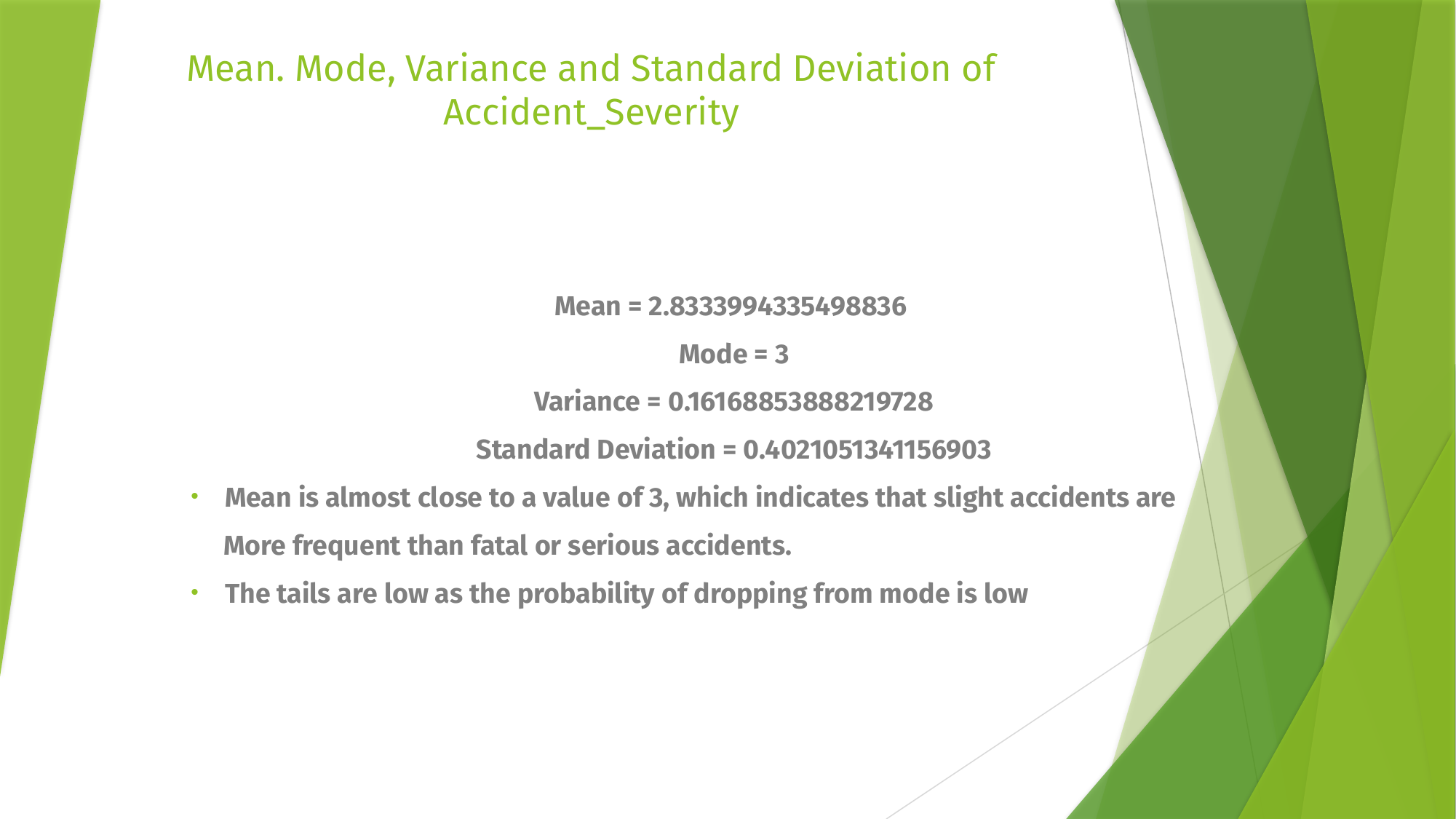

# Mean. Mode, Variance and Standard Deviation of Accident_Severity

Mean = 2.8333994335498836
Mode = 3
Variance = 0.16168853888219728
Standard Deviation = 0.4021051341156903
Mean is almost close to a value of 3, which indicates that slight accidents are
     More frequent than fatal or serious accidents.
The tails are low as the probability of dropping from mode is low